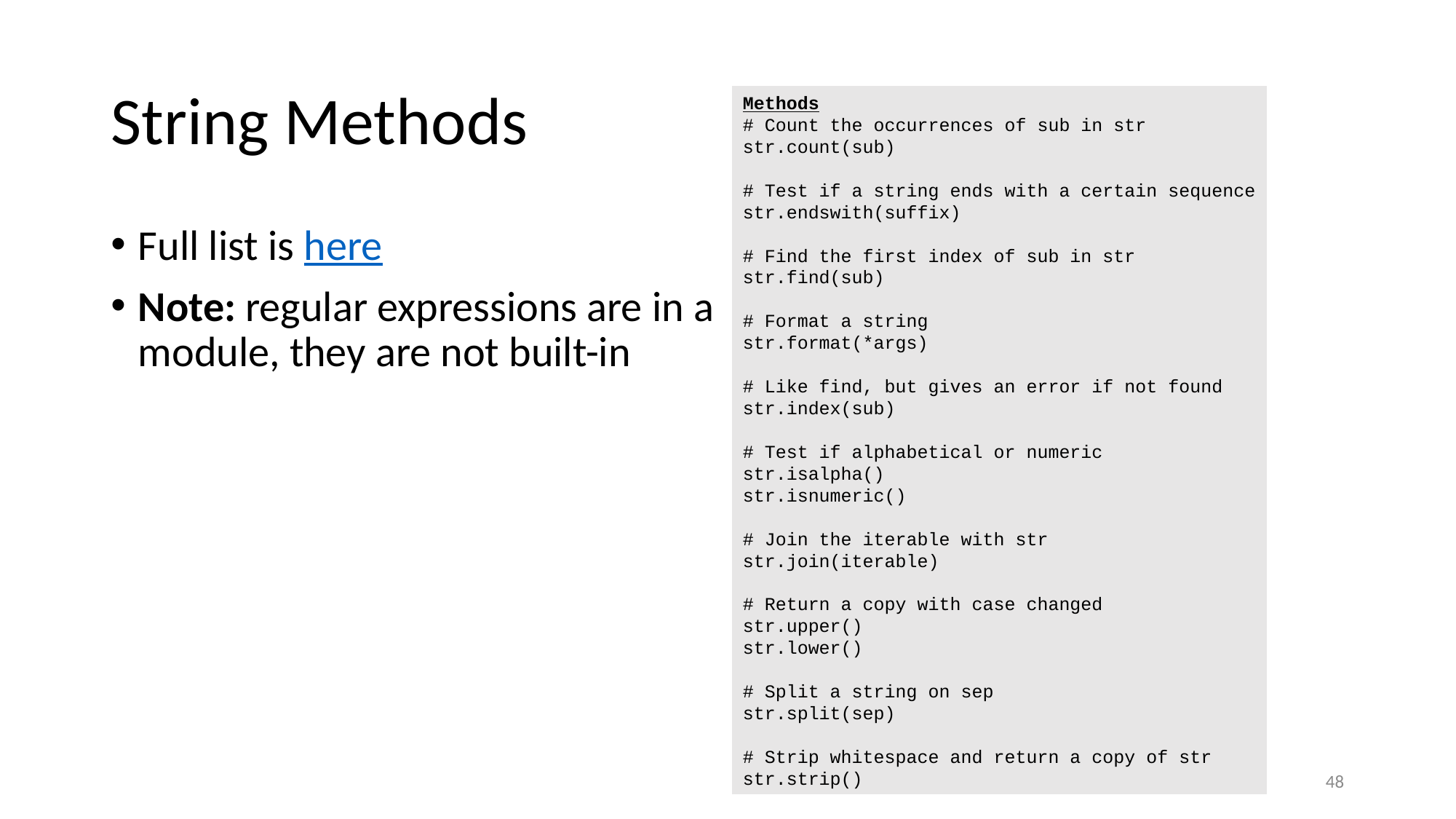

# String Methods
Methods
# Count the occurrences of sub in str
str.count(sub)

# Test if a string ends with a certain sequence
str.endswith(suffix)

# Find the first index of sub in str
str.find(sub)

# Format a string
str.format(*args)

# Like find, but gives an error if not found
str.index(sub)

# Test if alphabetical or numeric
str.isalpha()
str.isnumeric()

# Join the iterable with str
str.join(iterable)

# Return a copy with case changed
str.upper()
str.lower()

# Split a string on sep
str.split(sep)

# Strip whitespace and return a copy of str
str.strip()
Full list is here
Note: regular expressions are in a module, they are not built-in
48